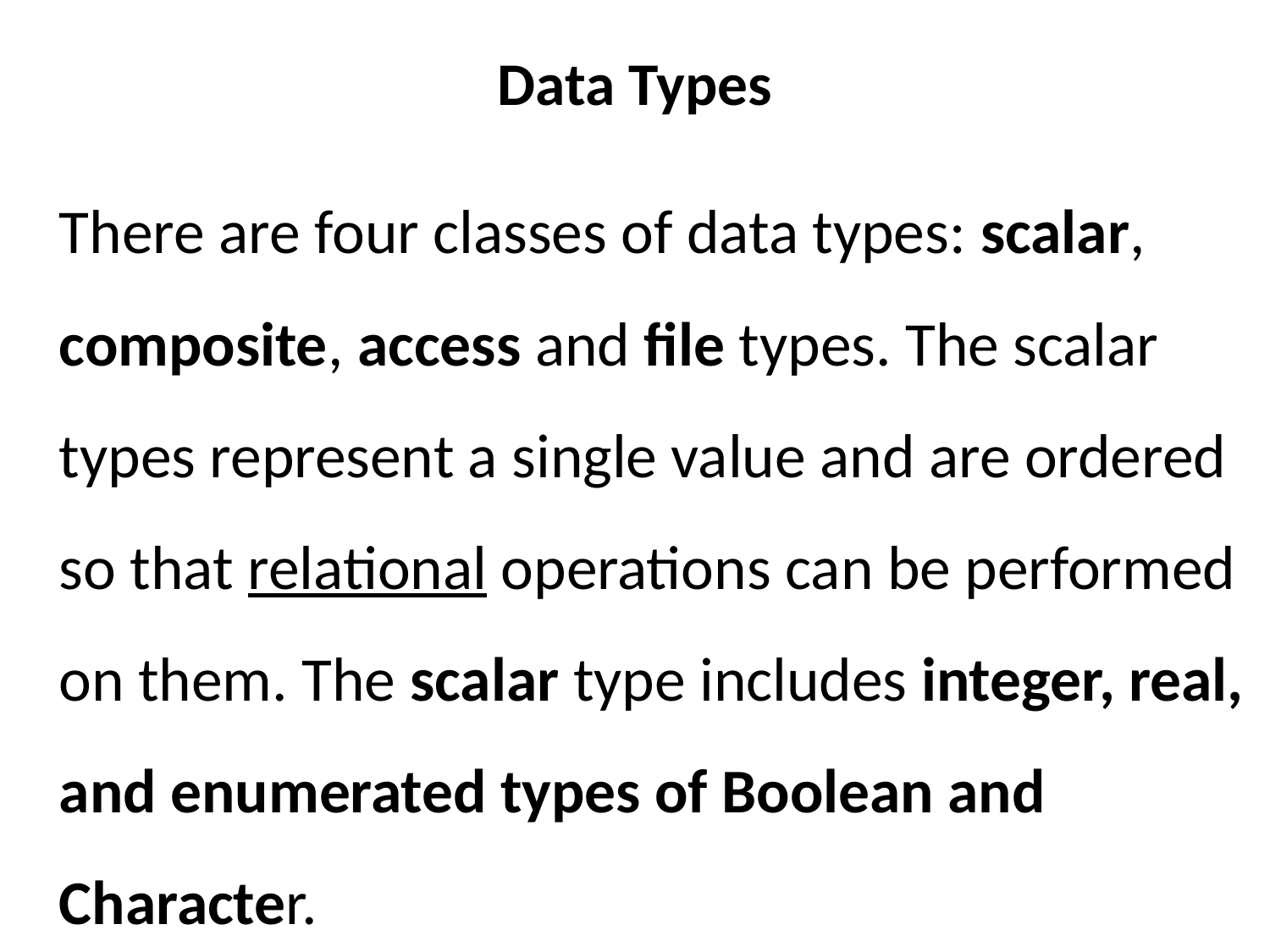

# Data Types
		There are four classes of data types: scalar, composite, access and file types. The scalar types represent a single value and are ordered so that relational operations can be performed on them. The scalar type includes integer, real, and enumerated types of Boolean and Character.